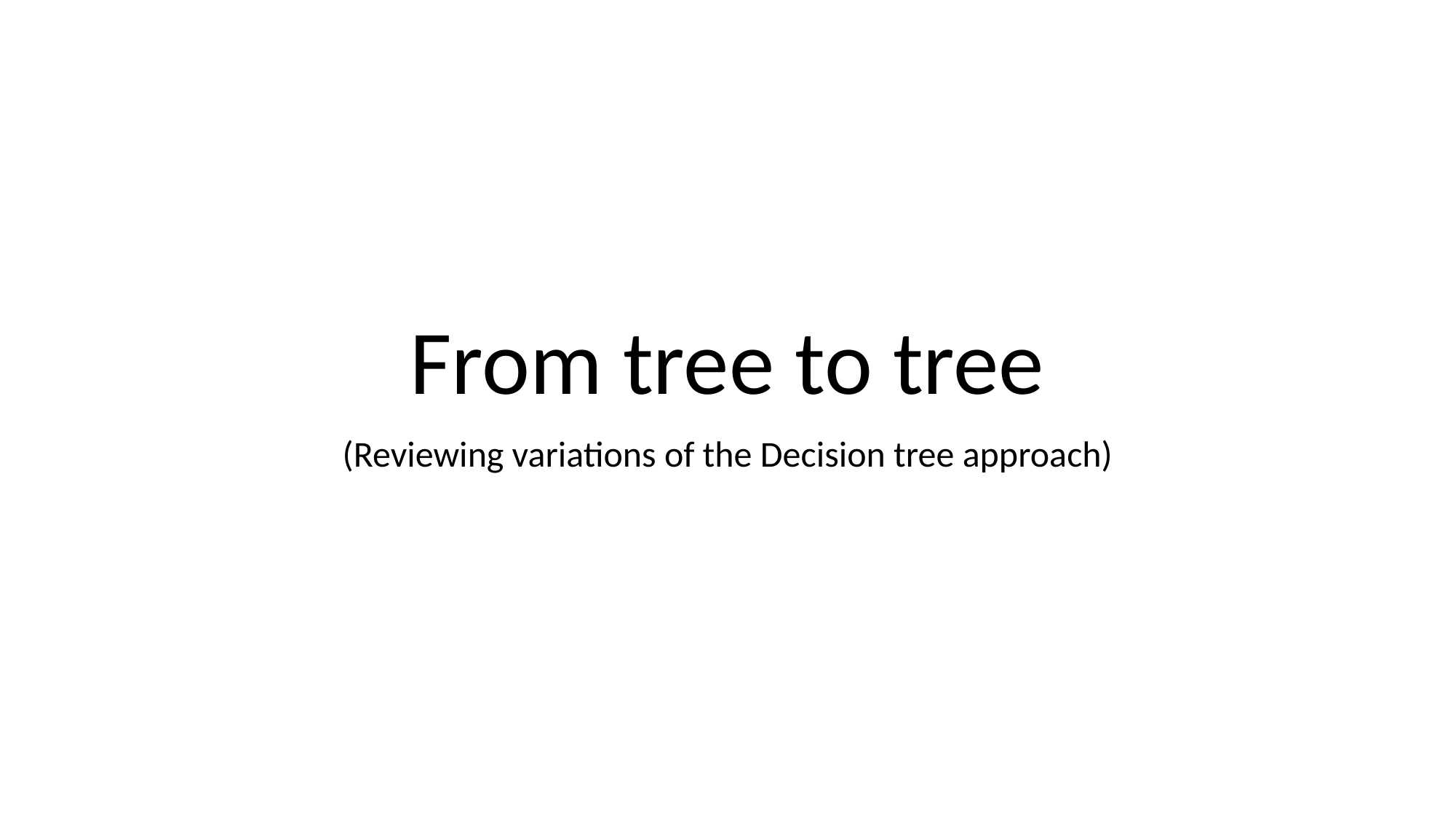

# From tree to tree
(Reviewing variations of the Decision tree approach)